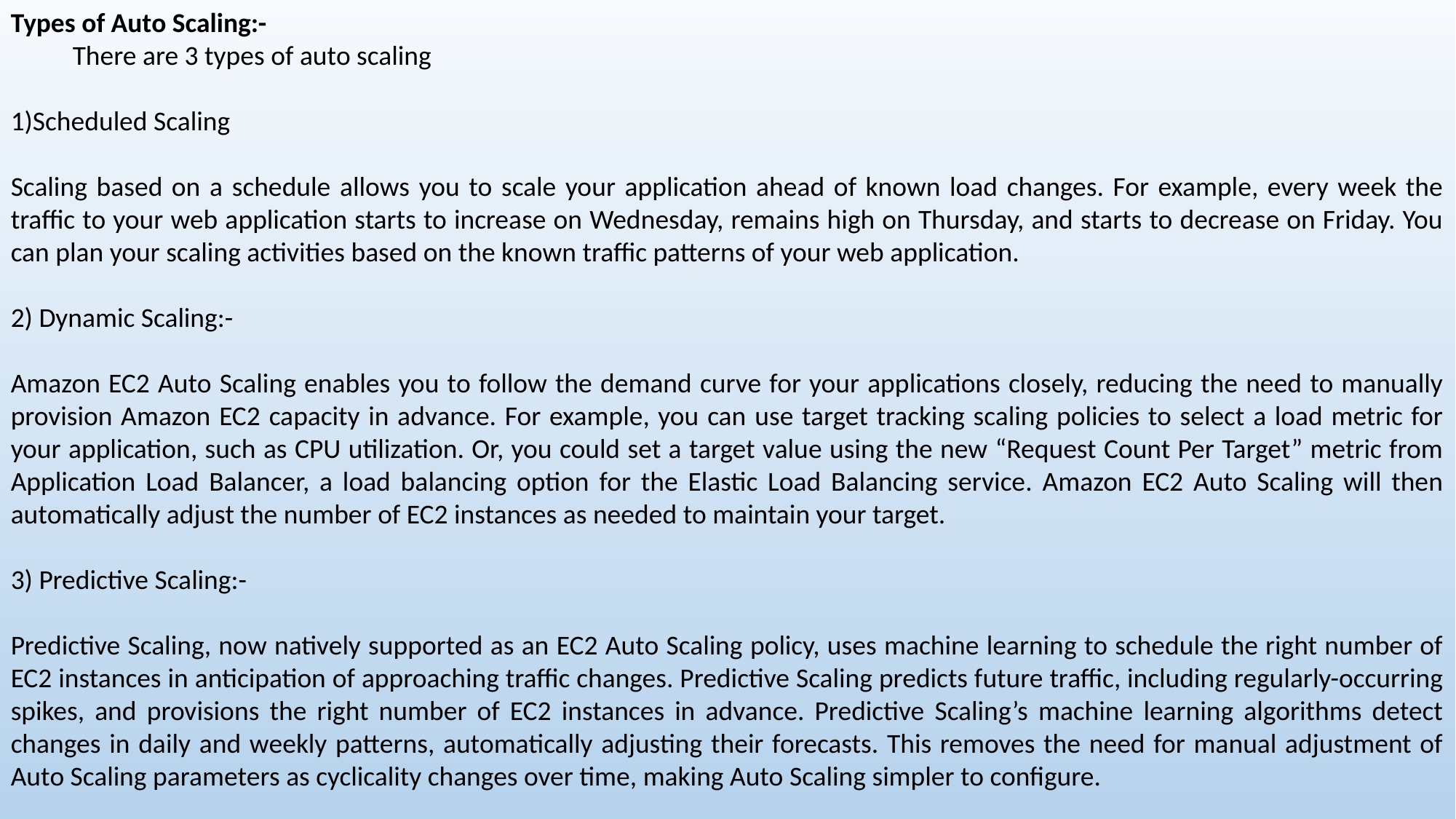

Types of Auto Scaling:-
          There are 3 types of auto scaling

1)Scheduled Scaling

Scaling based on a schedule allows you to scale your application ahead of known load changes. For example, every week the traffic to your web application starts to increase on Wednesday, remains high on Thursday, and starts to decrease on Friday. You can plan your scaling activities based on the known traffic patterns of your web application.

2) Dynamic Scaling:-

Amazon EC2 Auto Scaling enables you to follow the demand curve for your applications closely, reducing the need to manually provision Amazon EC2 capacity in advance. For example, you can use target tracking scaling policies to select a load metric for your application, such as CPU utilization. Or, you could set a target value using the new “Request Count Per Target” metric from Application Load Balancer, a load balancing option for the Elastic Load Balancing service. Amazon EC2 Auto Scaling will then automatically adjust the number of EC2 instances as needed to maintain your target.

3) Predictive Scaling:-

Predictive Scaling, now natively supported as an EC2 Auto Scaling policy, uses machine learning to schedule the right number of EC2 instances in anticipation of approaching traffic changes. Predictive Scaling predicts future traffic, including regularly-occurring spikes, and provisions the right number of EC2 instances in advance. Predictive Scaling’s machine learning algorithms detect changes in daily and weekly patterns, automatically adjusting their forecasts. This removes the need for manual adjustment of Auto Scaling parameters as cyclicality changes over time, making Auto Scaling simpler to configure.